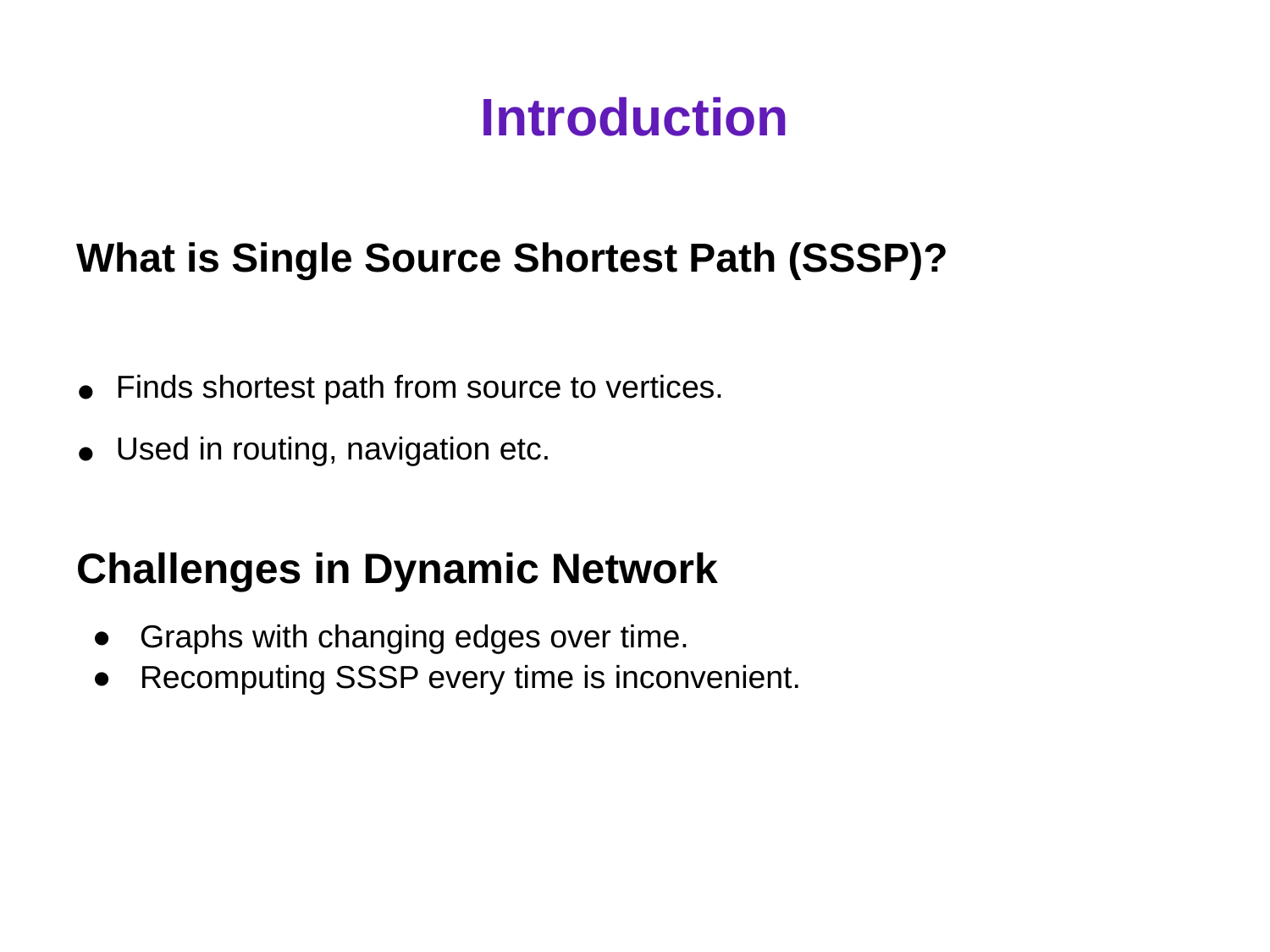

# Introduction
What is Single Source Shortest Path (SSSP)?

Finds shortest path from source to vertices.
Used in routing, navigation etc.

Challenges in Dynamic Network
Graphs with changing edges over time.
Recomputing SSSP every time is inconvenient.